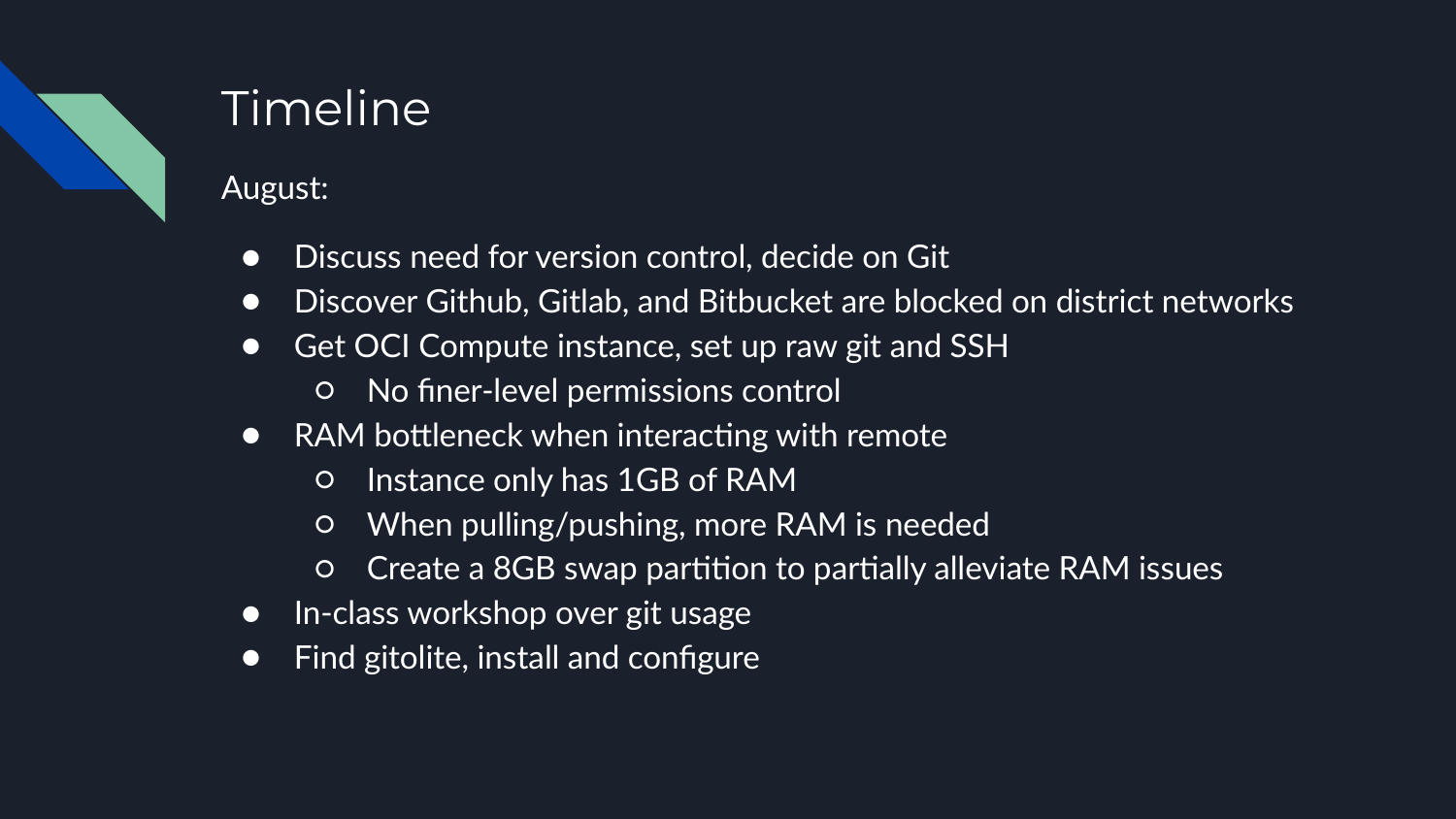

# Timeline
August:
Discuss need for version control, decide on Git
Discover Github, Gitlab, and Bitbucket are blocked on district networks
Get OCI Compute instance, set up raw git and SSH
No finer-level permissions control
RAM bottleneck when interacting with remote
Instance only has 1GB of RAM
When pulling/pushing, more RAM is needed
Create a 8GB swap partition to partially alleviate RAM issues
In-class workshop over git usage
Find gitolite, install and configure